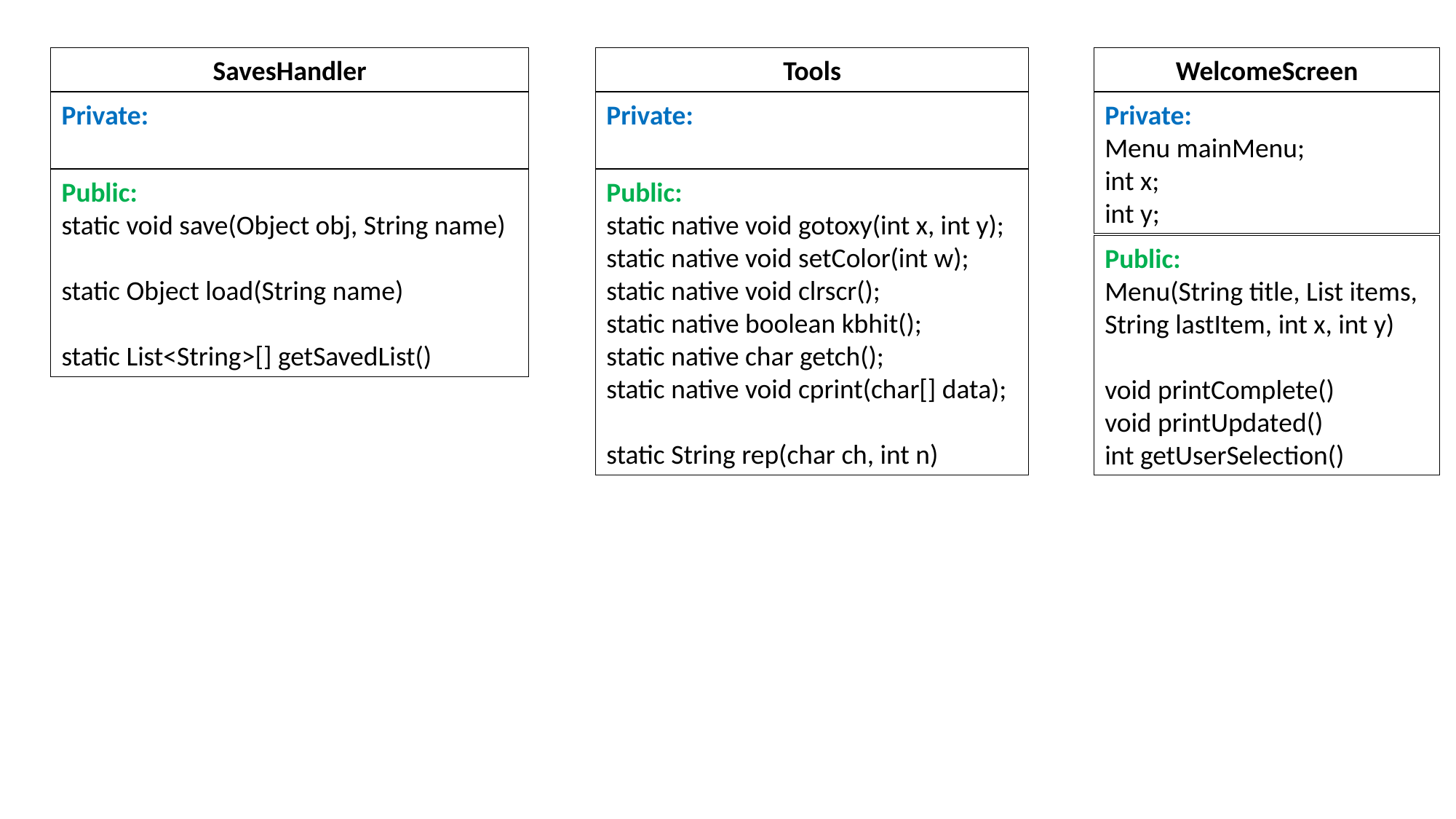

SavesHandler
Private:

Public:
static void save(Object obj, String name)

static Object load(String name)

static List<String>[] getSavedList()
Tools
Private:

Public:
static native void gotoxy(int x, int y);
static native void setColor(int w);
static native void clrscr();
static native boolean kbhit();
static native char getch();
static native void cprint(char[] data);

static String rep(char ch, int n)
WelcomeScreen
Private:
Menu mainMenu;
int x;
int y;
Public:
Menu(String title, List items, String lastItem, int x, int y)

void printComplete()
void printUpdated()
int getUserSelection()